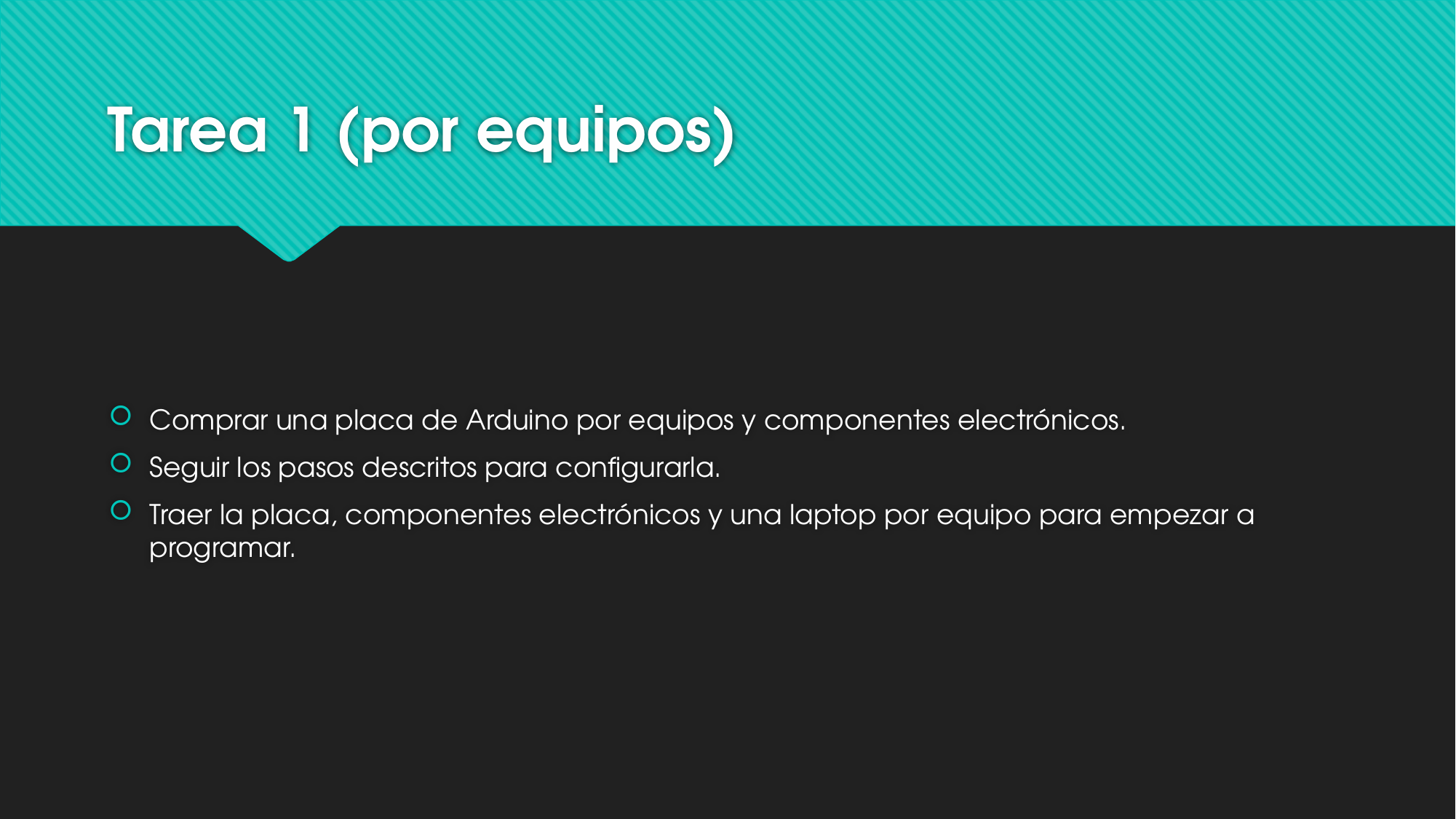

# Tarea 1 (por equipos)
Comprar una placa de Arduino por equipos y componentes electrónicos.
Seguir los pasos descritos para configurarla.
Traer la placa, componentes electrónicos y una laptop por equipo para empezar a programar.